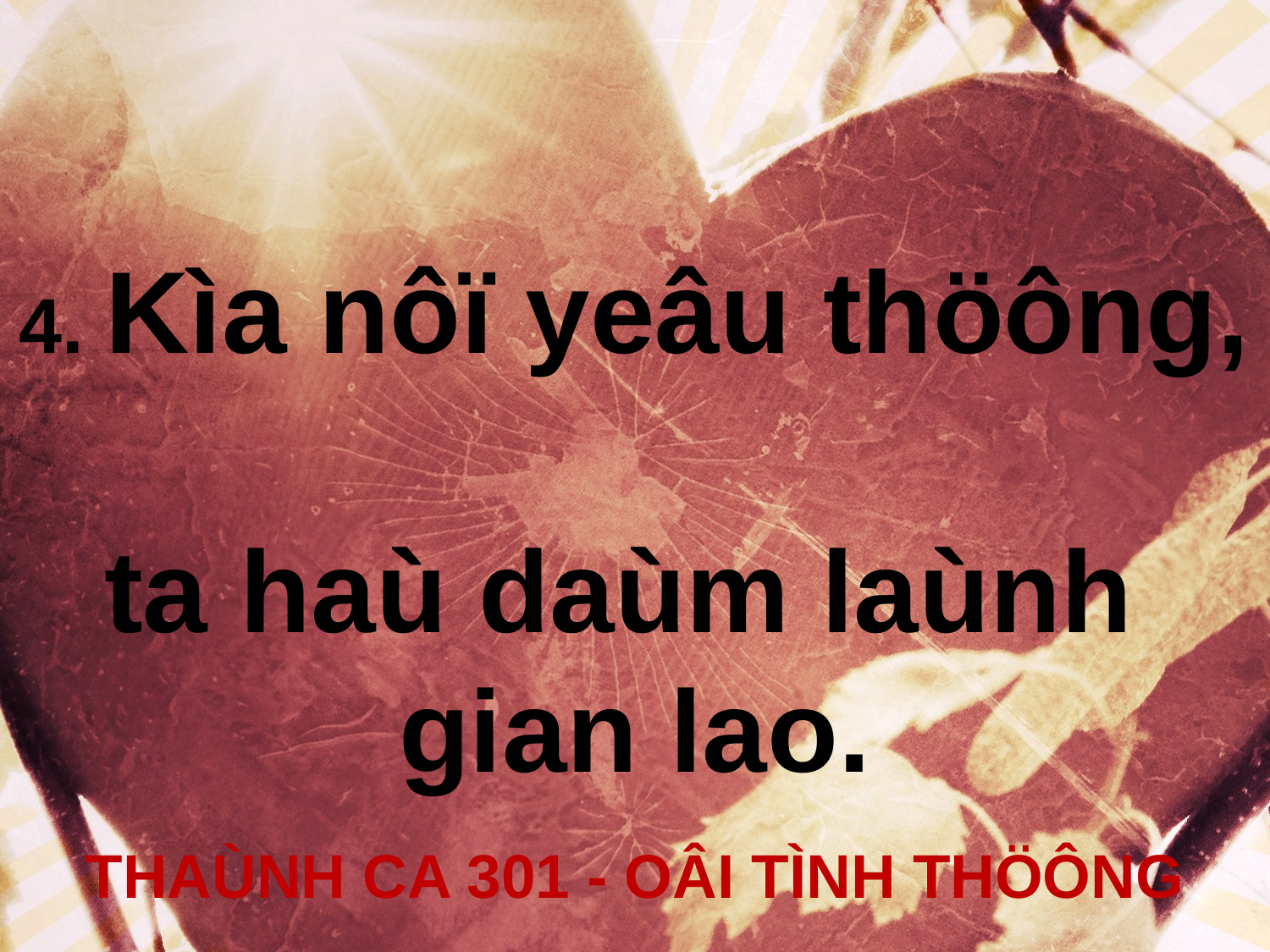

4. Kìa nôï yeâu thöông,
ta haù daùm laùnh
gian lao.
THAÙNH CA 301 - OÂI TÌNH THÖÔNG